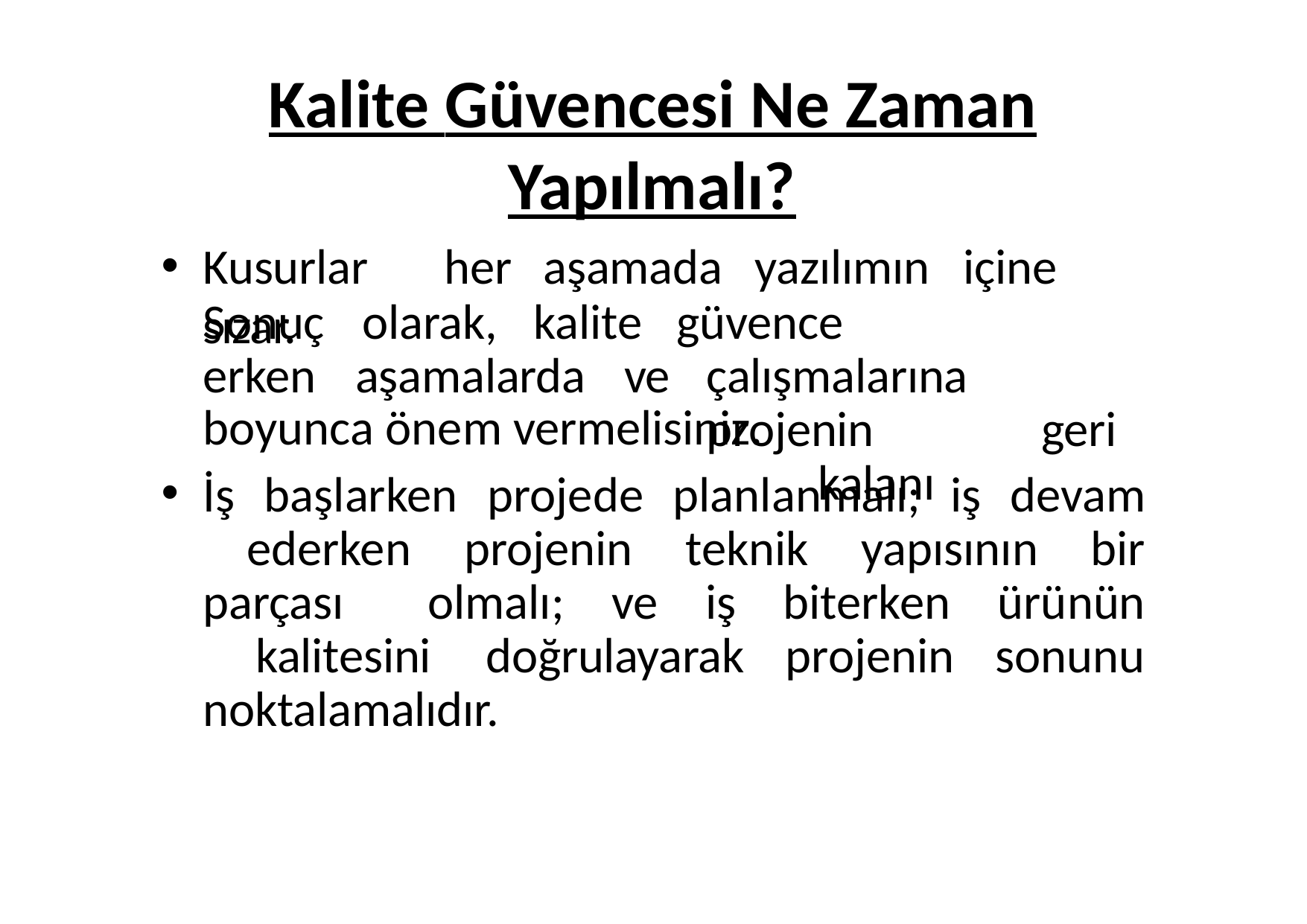

# Kalite Güvencesi Ne Zaman Yapılmalı?
Kusurlar	her	aşamada	yazılımın	içine	sızar.
Sonuç		olarak,	kalite erken	aşamalarda	ve
güvence	çalışmalarına projenin		geri	kalanı
boyunca önem vermelisiniz.
İş  başlarken  projede  planlanmalı;  iş  devam 	ederken projenin teknik yapısının bir parçası 	olmalı;  ve  iş  biterken  ürünün  kalitesini 	doğrulayarak projenin sonunu noktalamalıdır.